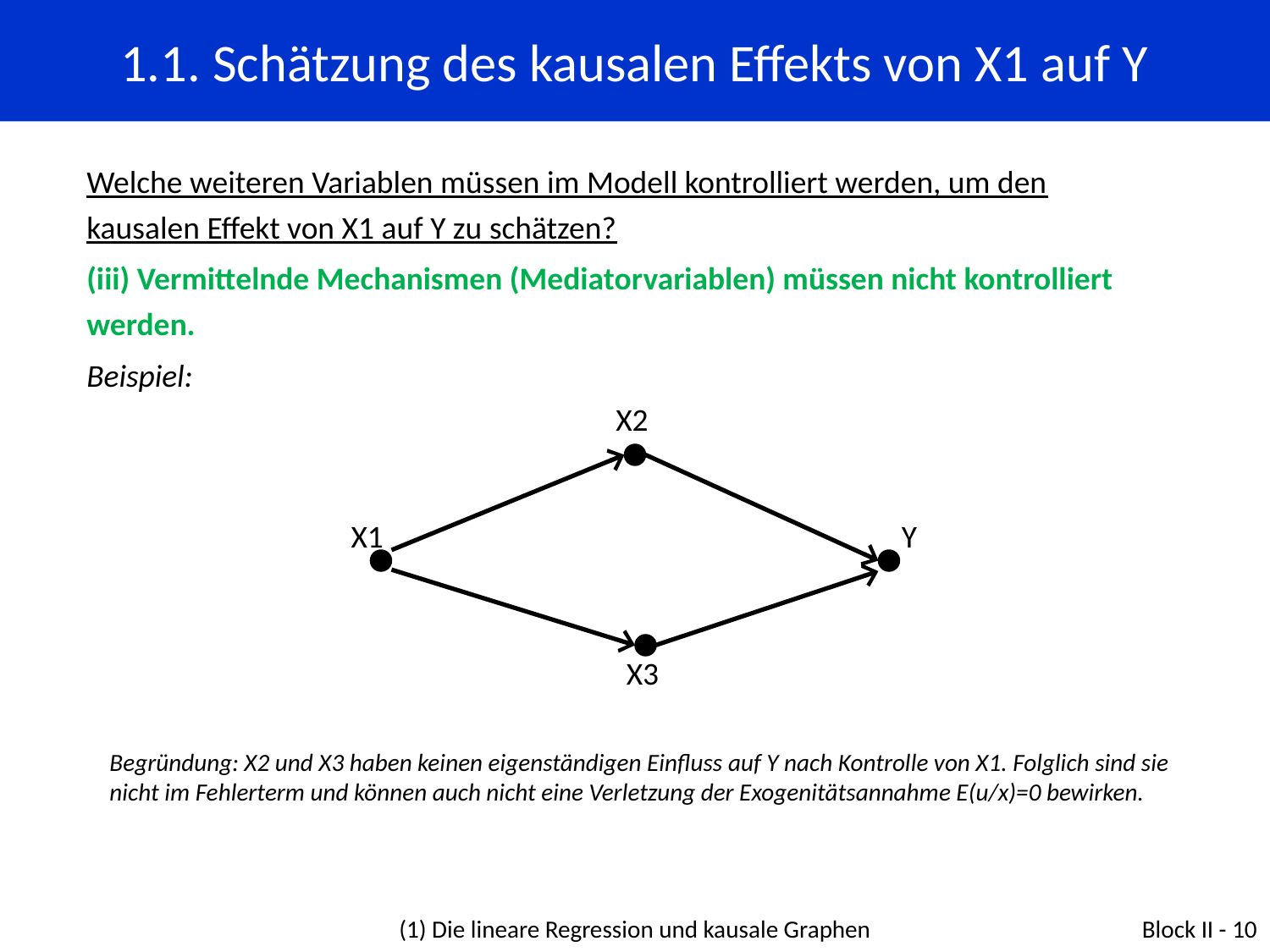

1.1. Schätzung des kausalen Effekts von X1 auf Y
Welche weiteren Variablen müssen im Modell kontrolliert werden, um den kausalen Effekt von X1 auf Y zu schätzen?
(iii) Vermittelnde Mechanismen (Mediatorvariablen) müssen nicht kontrolliert werden.
Beispiel:
X2

X1
Y

X3
Begründung: X2 und X3 haben keinen eigenständigen Einfluss auf Y nach Kontrolle von X1. Folglich sind sie nicht im Fehlerterm und können auch nicht eine Verletzung der Exogenitätsannahme E(u/x)=0 bewirken.
(1) Die lineare Regression und kausale Graphen
Block II - 10